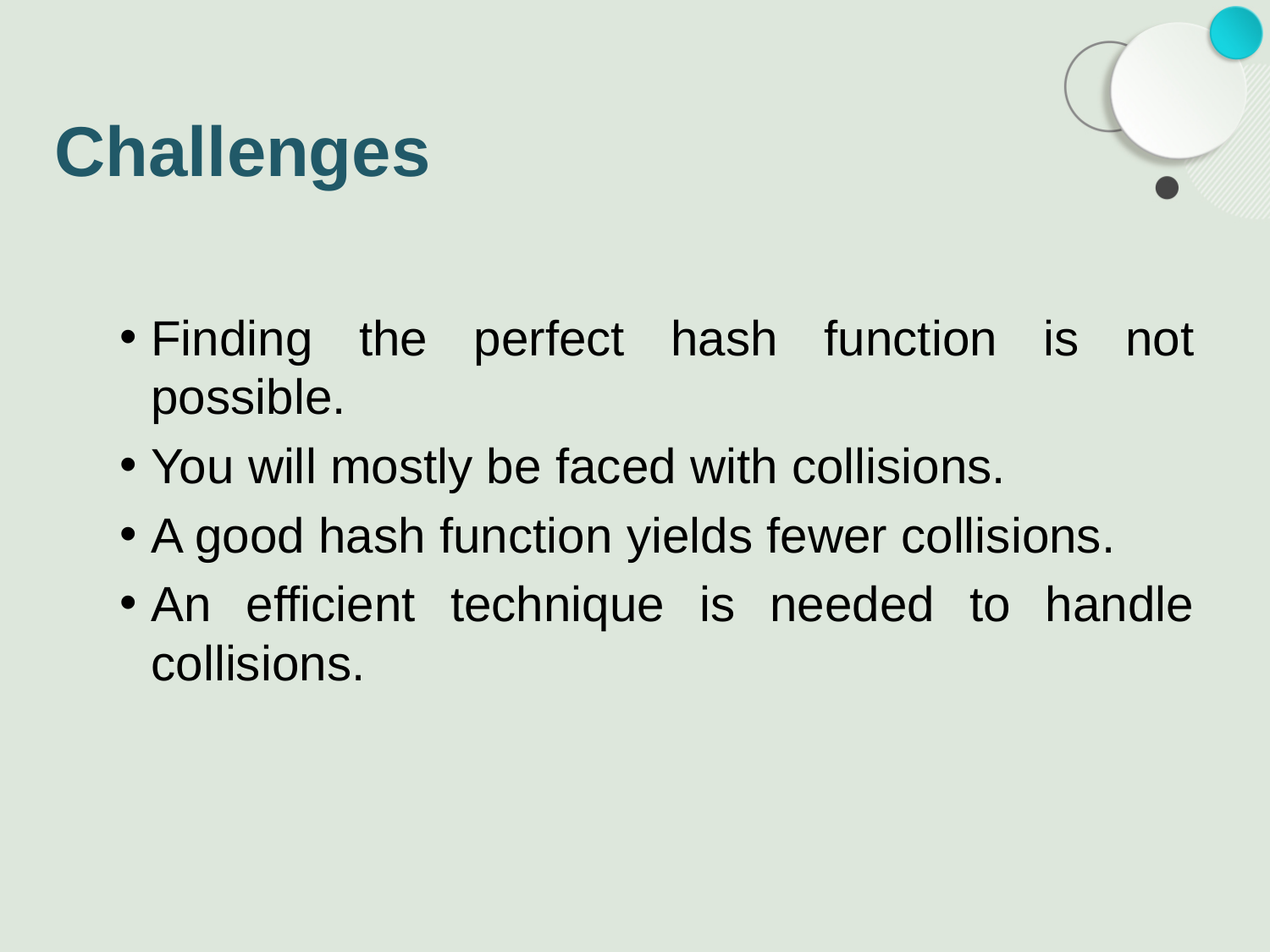

# Challenges
Finding the perfect hash function is not possible.
You will mostly be faced with collisions.
A good hash function yields fewer collisions.
An efficient technique is needed to handle collisions.